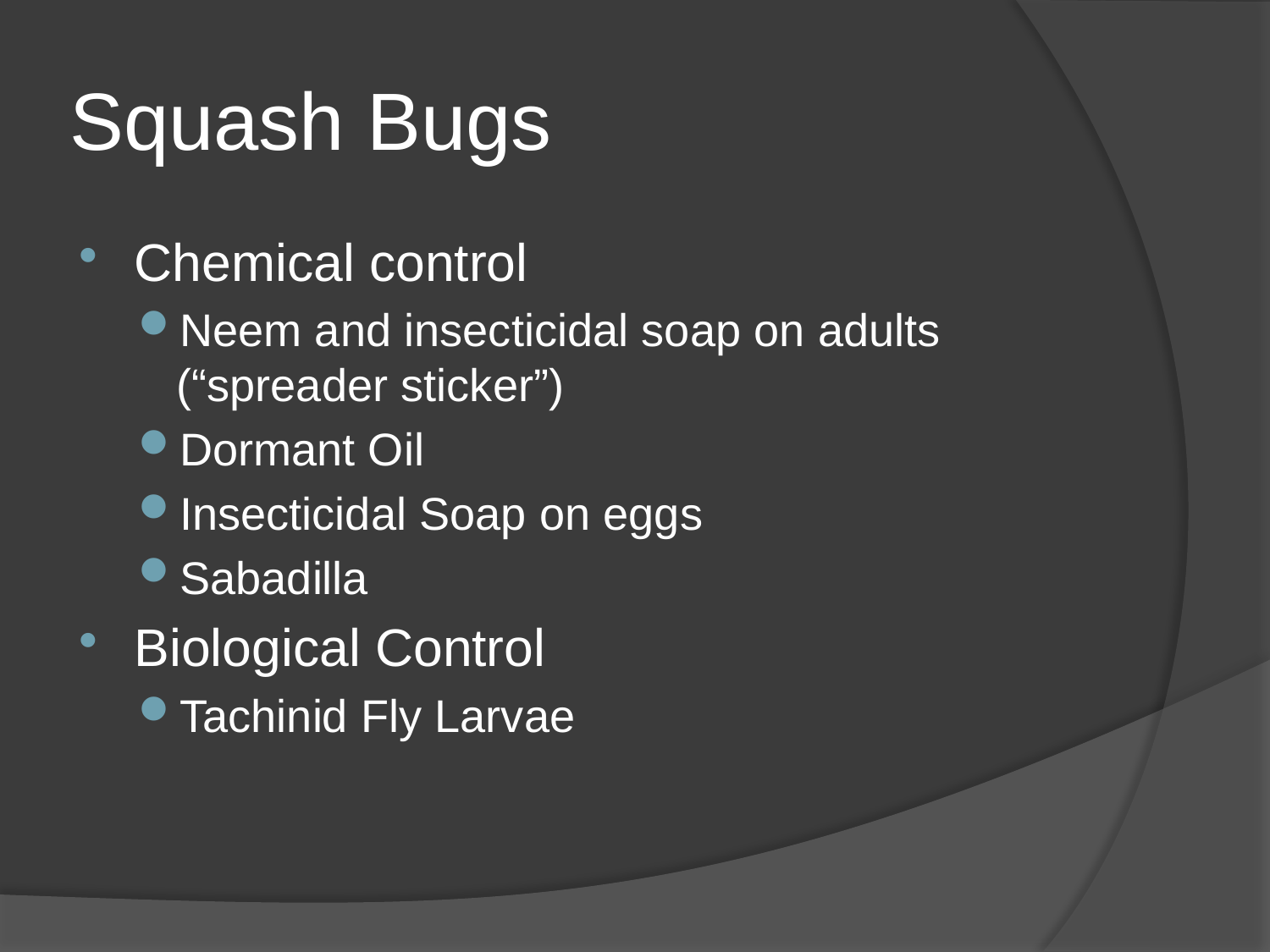

# Squash Bugs
Chemical control
Neem and insecticidal soap on adults (“spreader sticker”)
Dormant Oil
Insecticidal Soap on eggs
Sabadilla
Biological Control
Tachinid Fly Larvae